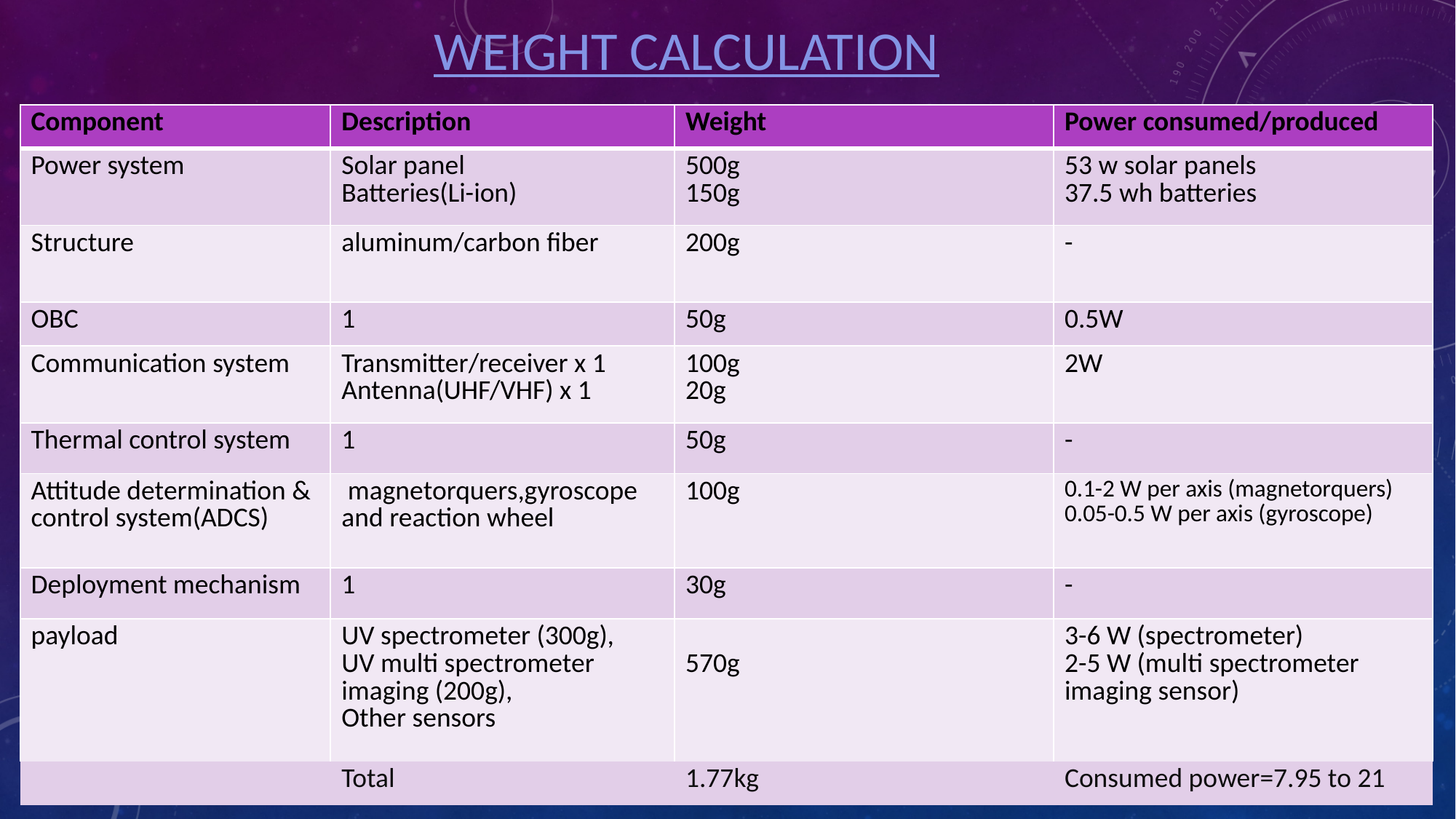

# Weight calculation
| Component | Description | Weight | Power consumed/produced |
| --- | --- | --- | --- |
| Power system | Solar panel Batteries(Li-ion) | 500g 150g | 53 w solar panels 37.5 wh batteries |
| Structure | aluminum/carbon fiber | 200g | - |
| OBC | 1 | 50g | 0.5W |
| Communication system | Transmitter/receiver x 1 Antenna(UHF/VHF) x 1 | 100g 20g | 2W |
| Thermal control system | 1 | 50g | - |
| Attitude determination & control system(ADCS) | magnetorquers,gyroscope and reaction wheel | 100g | 0.1-2 W per axis (magnetorquers) 0.05-0.5 W per axis (gyroscope) |
| Deployment mechanism | 1 | 30g | - |
| payload | UV spectrometer (300g), UV multi spectrometer imaging (200g), Other sensors | 570g | 3-6 W (spectrometer) 2-5 W (multi spectrometer imaging sensor) |
|  | Total | 1.77kg | Consumed power=7.95 to 21 |